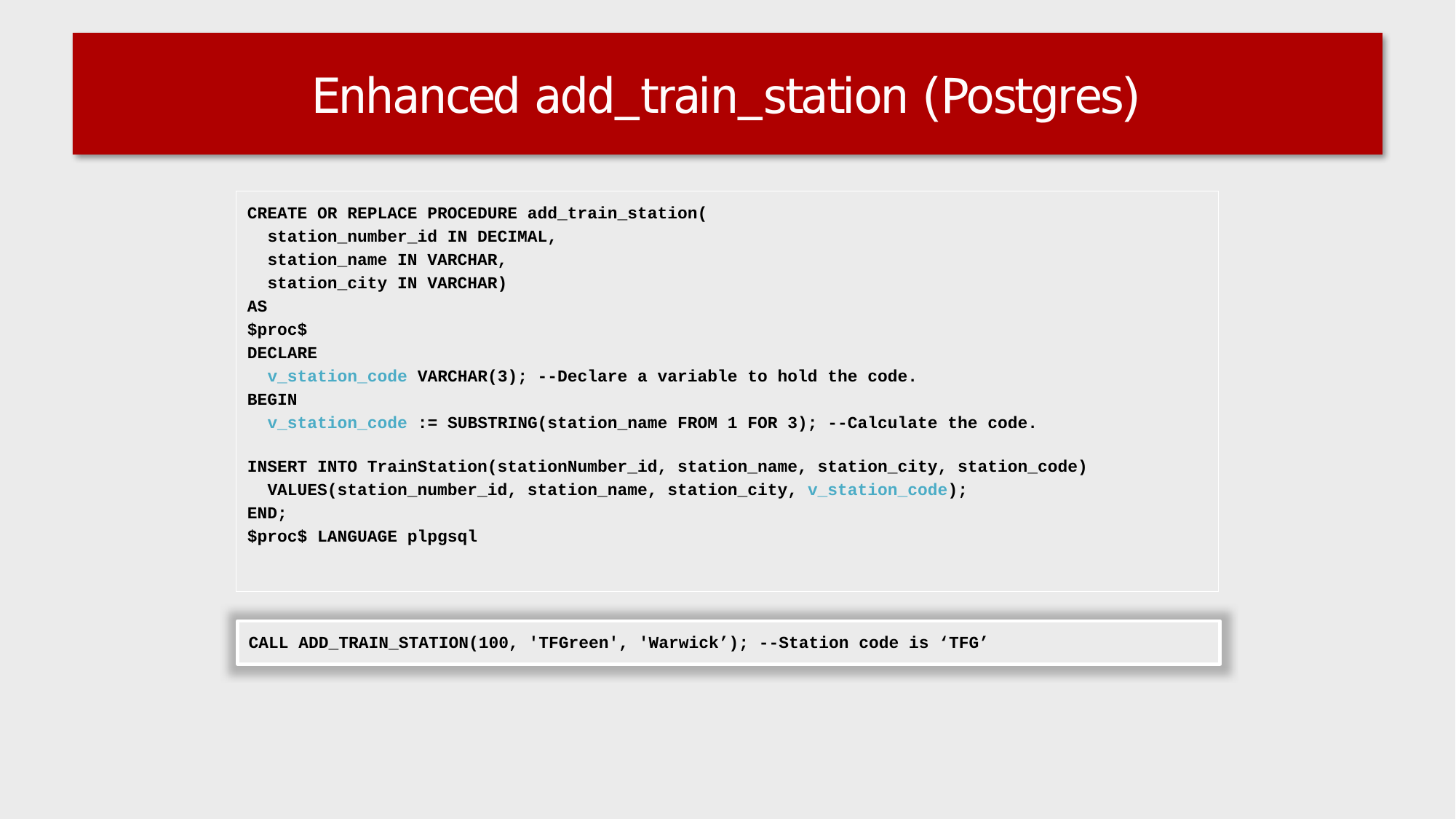

# Enhanced add_train_station (Postgres)
CREATE OR REPLACE PROCEDURE add_train_station(
  station_number_id IN DECIMAL,
  station_name IN VARCHAR,
  station_city IN VARCHAR)
AS
$proc$
DECLARE
  v_station_code VARCHAR(3); --Declare a variable to hold the code.
BEGIN
  v_station_code := SUBSTRING(station_name FROM 1 FOR 3); --Calculate the code.
INSERT INTO TrainStation(stationNumber_id, station_name, station_city, station_code)
  VALUES(station_number_id, station_name, station_city, v_station_code);
END;
$proc$ LANGUAGE plpgsql

CALL ADD_TRAIN_STATION(100, 'TFGreen', 'Warwick’); --Station code is ‘TFG’